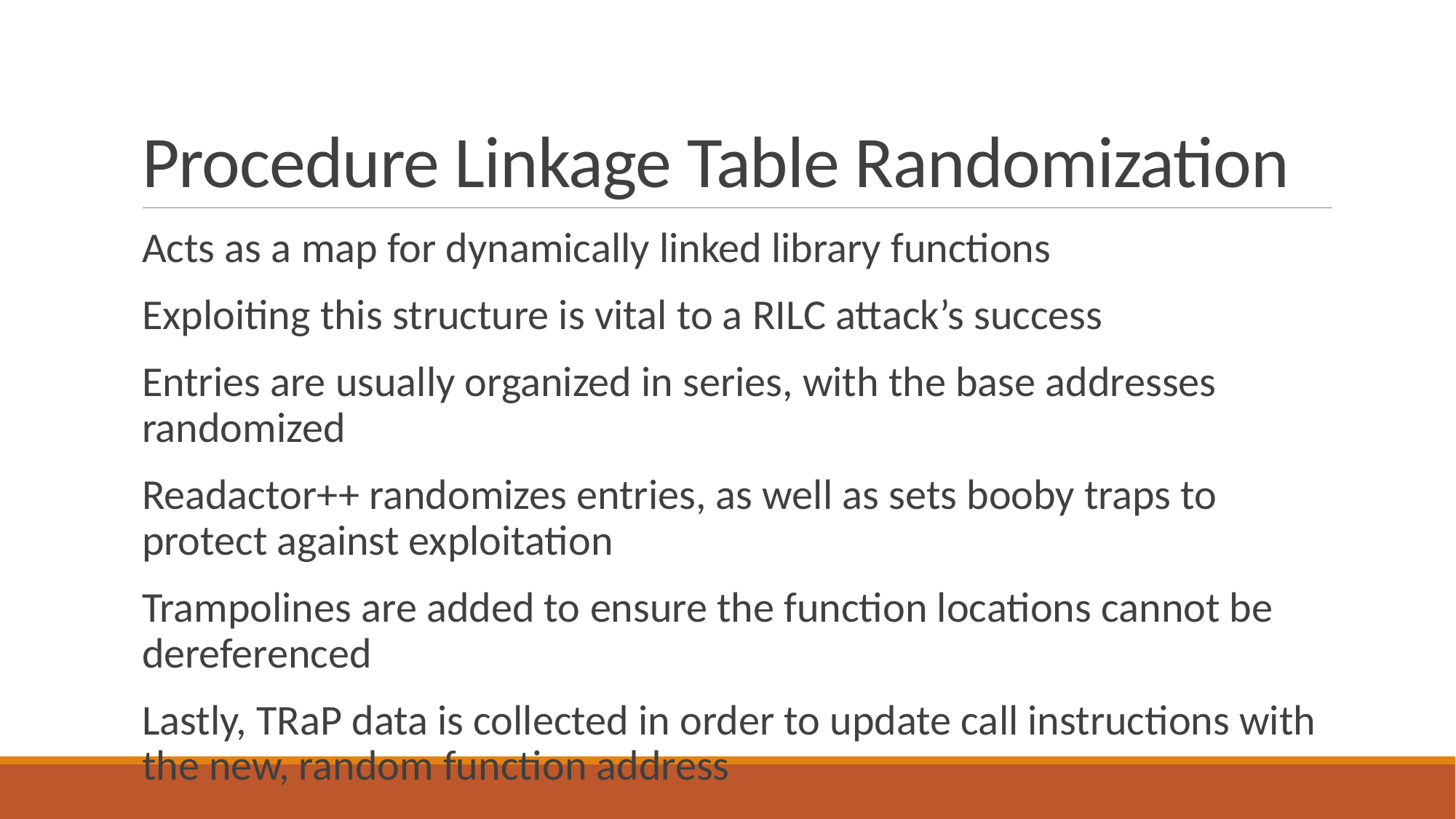

# Procedure Linkage Table Randomization
Acts as a map for dynamically linked library functions
Exploiting this structure is vital to a RILC attack’s success
Entries are usually organized in series, with the base addresses randomized
Readactor++ randomizes entries, as well as sets booby traps to protect against exploitation
Trampolines are added to ensure the function locations cannot be dereferenced
Lastly, TRaP data is collected in order to update call instructions with the new, random function address